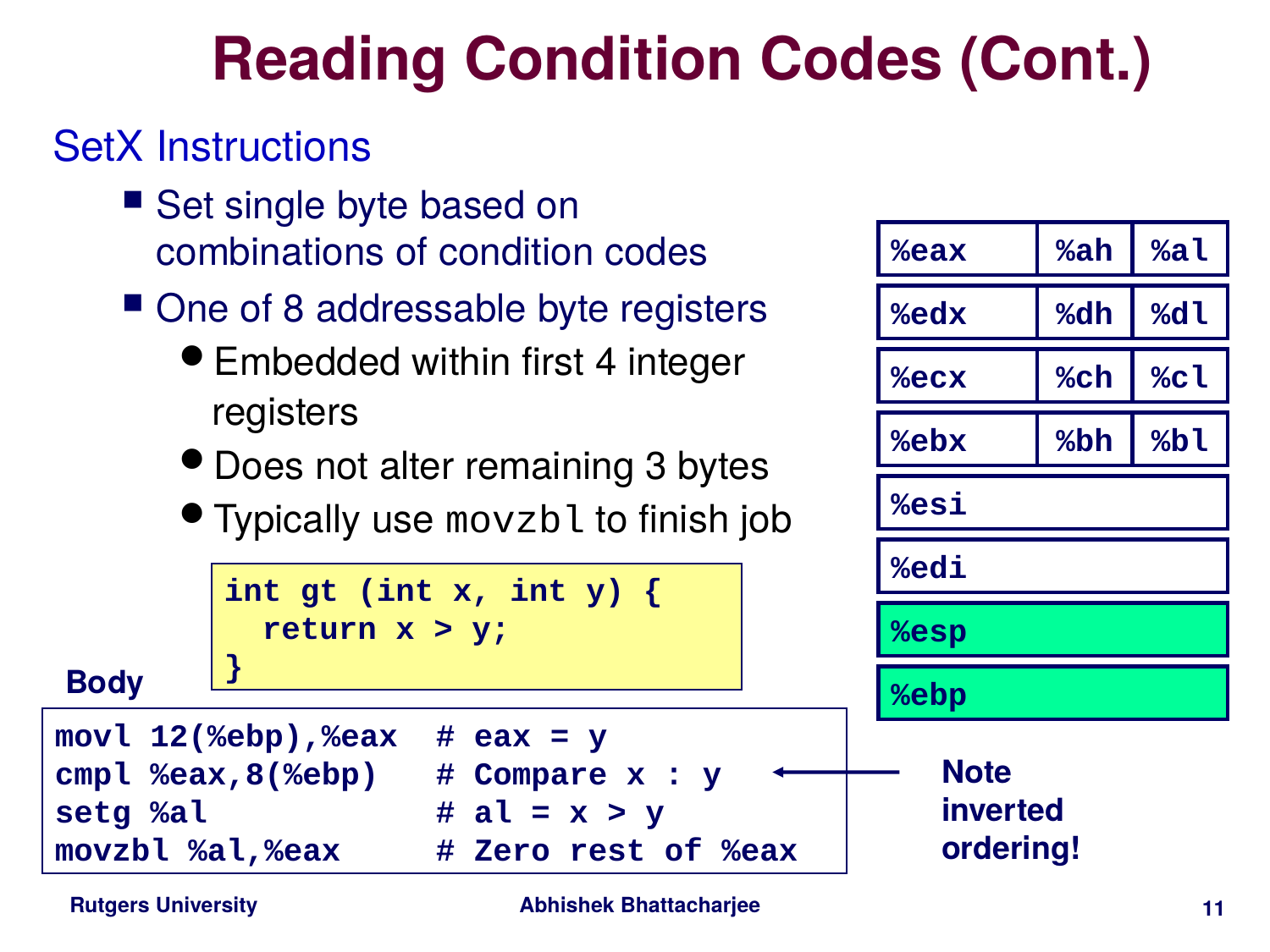

# Reading Condition Codes (Cont.)
SetX Instructions
Set single byte based on combinations of condition codes
One of 8 addressable byte registers
Embedded within first 4 integer registers
Does not alter remaining 3 bytes
Typically use movzbl to finish job

%eax
%ah
%al
%edx
%dh
%dl
%ecx
%ch
%cl
%ebx
%bh
%bl
%esi
%edi
int gt (int x, int y) {
  return x > y;
}
%esp
Body
%ebp
movl 12(%ebp),%eax	# eax = y
cmpl %eax,8(%ebp)	# Compare x : y
setg %al		# al = x > y
movzbl %al,%eax	# Zero rest of %eax
Note inverted ordering!